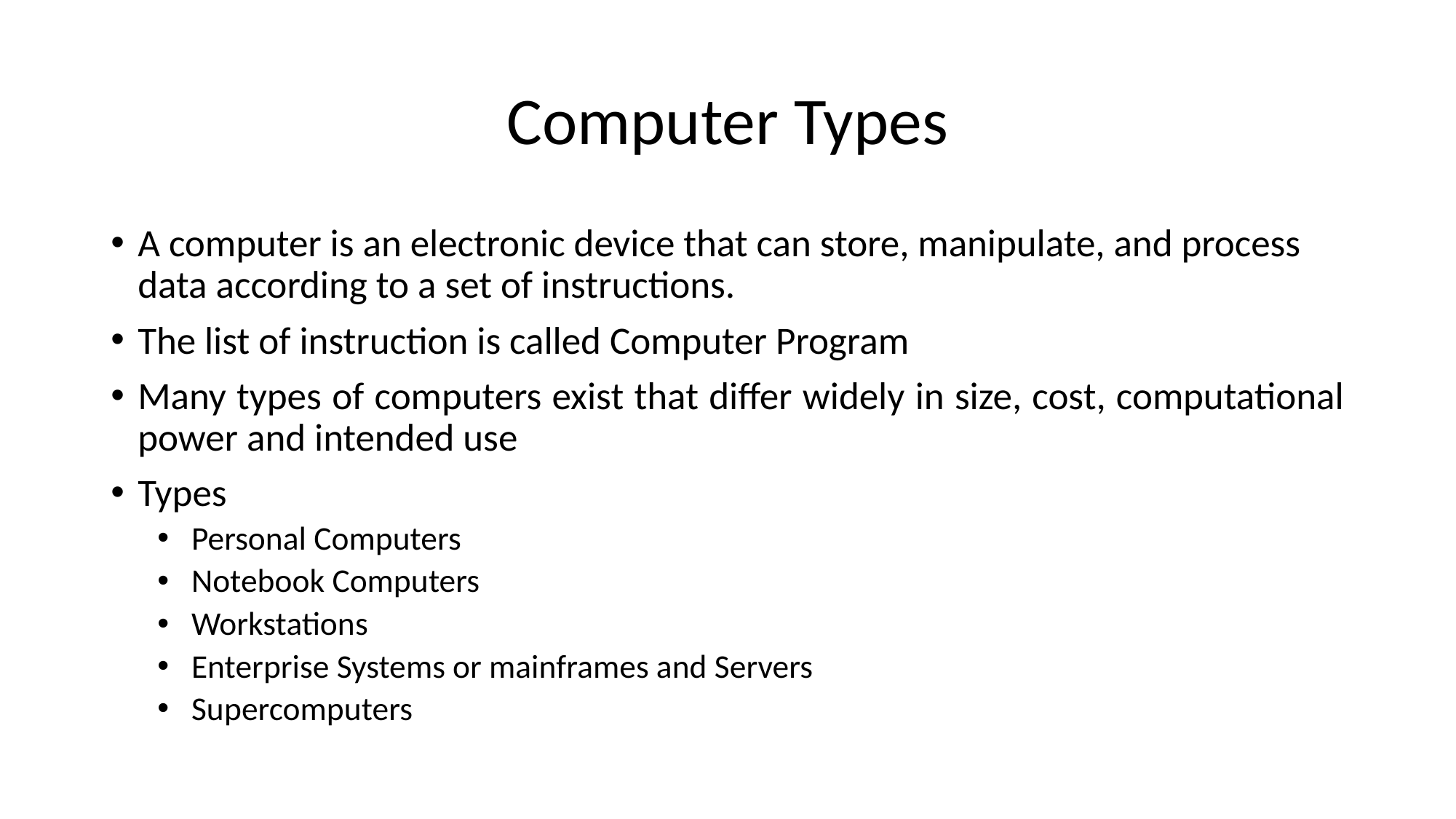

# Computer Types
A computer is an electronic device that can store, manipulate, and process data according to a set of instructions.
The list of instruction is called Computer Program
Many types of computers exist that differ widely in size, cost, computational power and intended use
Types
Personal Computers
Notebook Computers
Workstations
Enterprise Systems or mainframes and Servers
Supercomputers